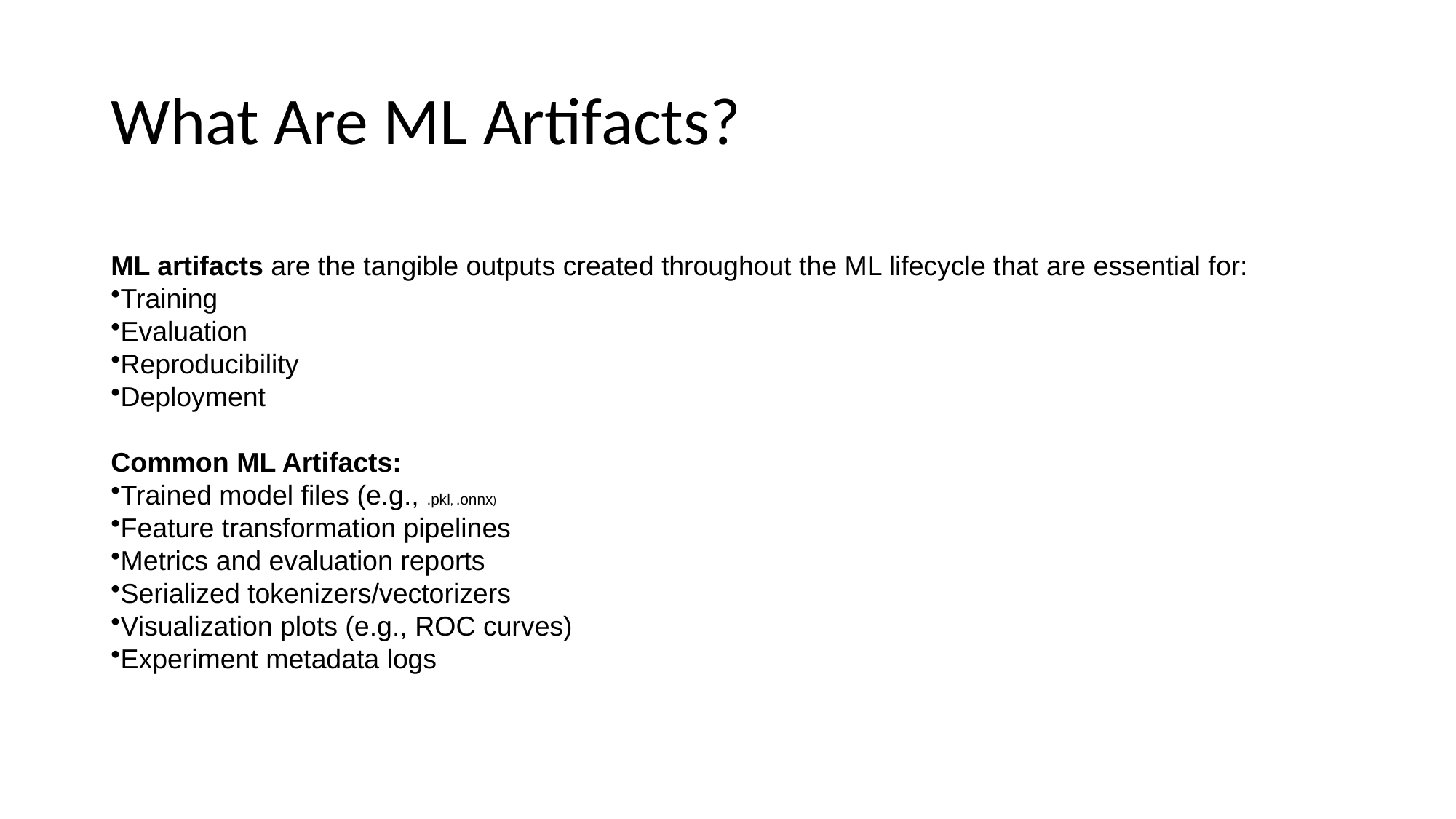

# What Are ML Artifacts?
ML artifacts are the tangible outputs created throughout the ML lifecycle that are essential for:
Training
Evaluation
Reproducibility
Deployment

Common ML Artifacts:
Trained model files (e.g., .pkl, .onnx)
Feature transformation pipelines
Metrics and evaluation reports
Serialized tokenizers/vectorizers
Visualization plots (e.g., ROC curves)
Experiment metadata logs